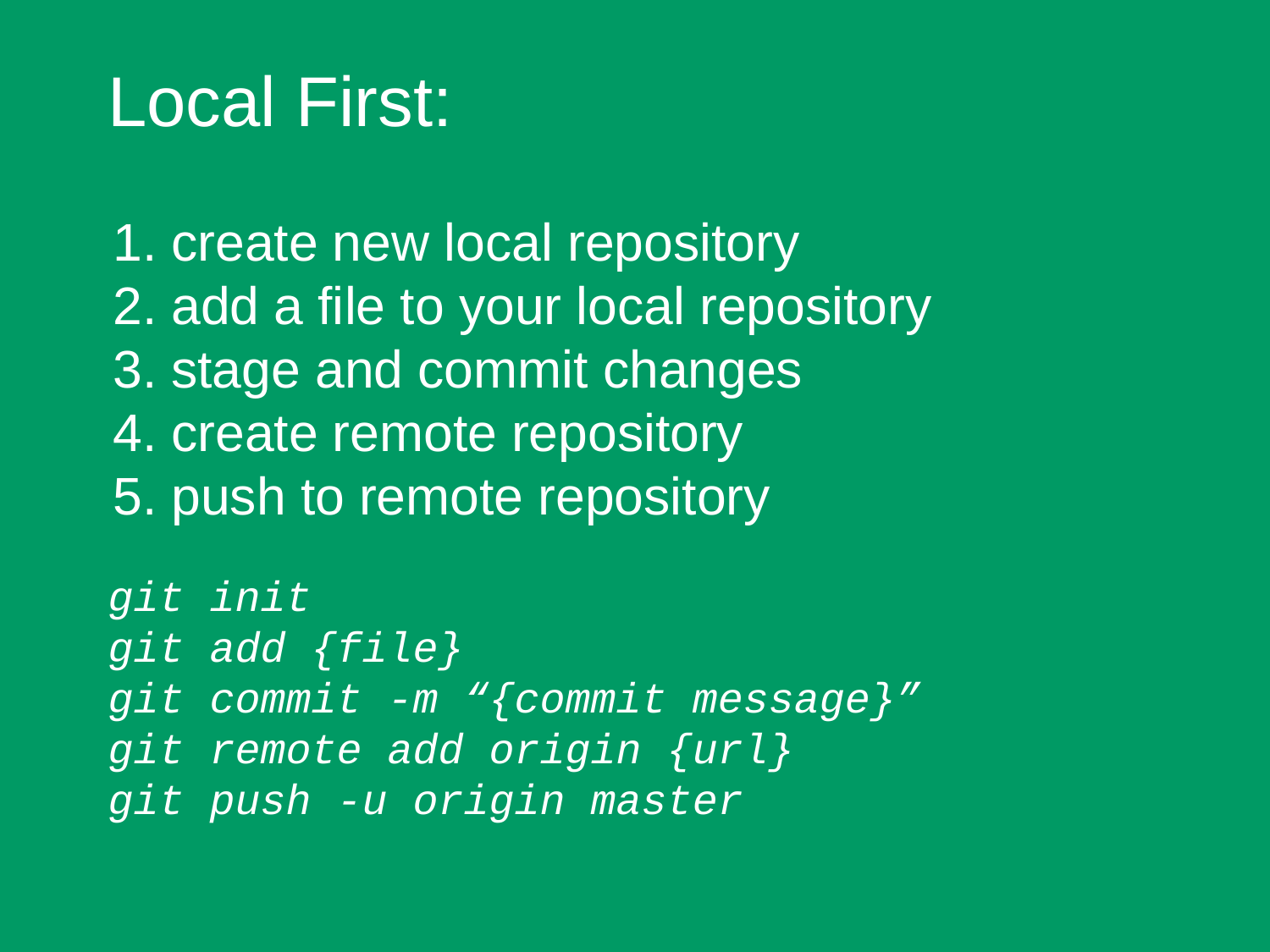

# Local First:
create new local repository
add a file to your local repository
stage and commit changes
create remote repository
push to remote repository

git init
git add {file}
git commit -m “{commit message}”
git remote add origin {url}
git push -u origin master